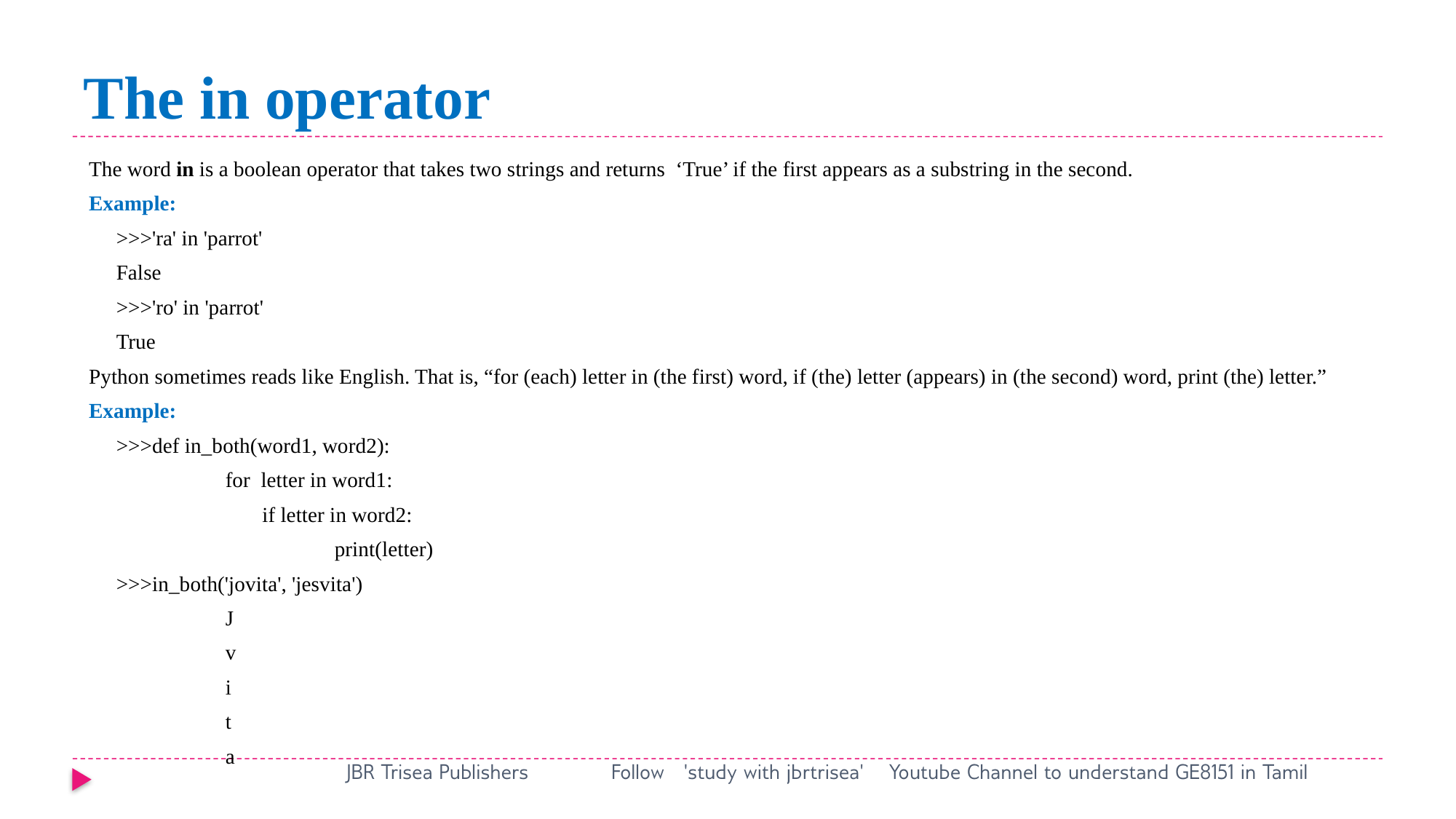

# The in operator
 The word in is a boolean operator that takes two strings and returns  ‘True’ if the first appears as a substring in the second.
 Example:
 	>>>'ra' in 'parrot'
	False
	>>>'ro' in 'parrot'
	True
 Python sometimes reads like English. That is, “for (each) letter in (the first) word, if (the) letter (appears) in (the second) word, print (the) letter.”
 Example:
 	>>>def in_both(word1, word2):
		for  letter in word1:
		       if letter in word2:
			print(letter)
	>>>in_both('jovita', 'jesvita')
		J
		v
		i
		t
		a

JBR Trisea Publishers             Follow   'study with jbrtrisea'    Youtube Channel to understand GE8151 in Tamil